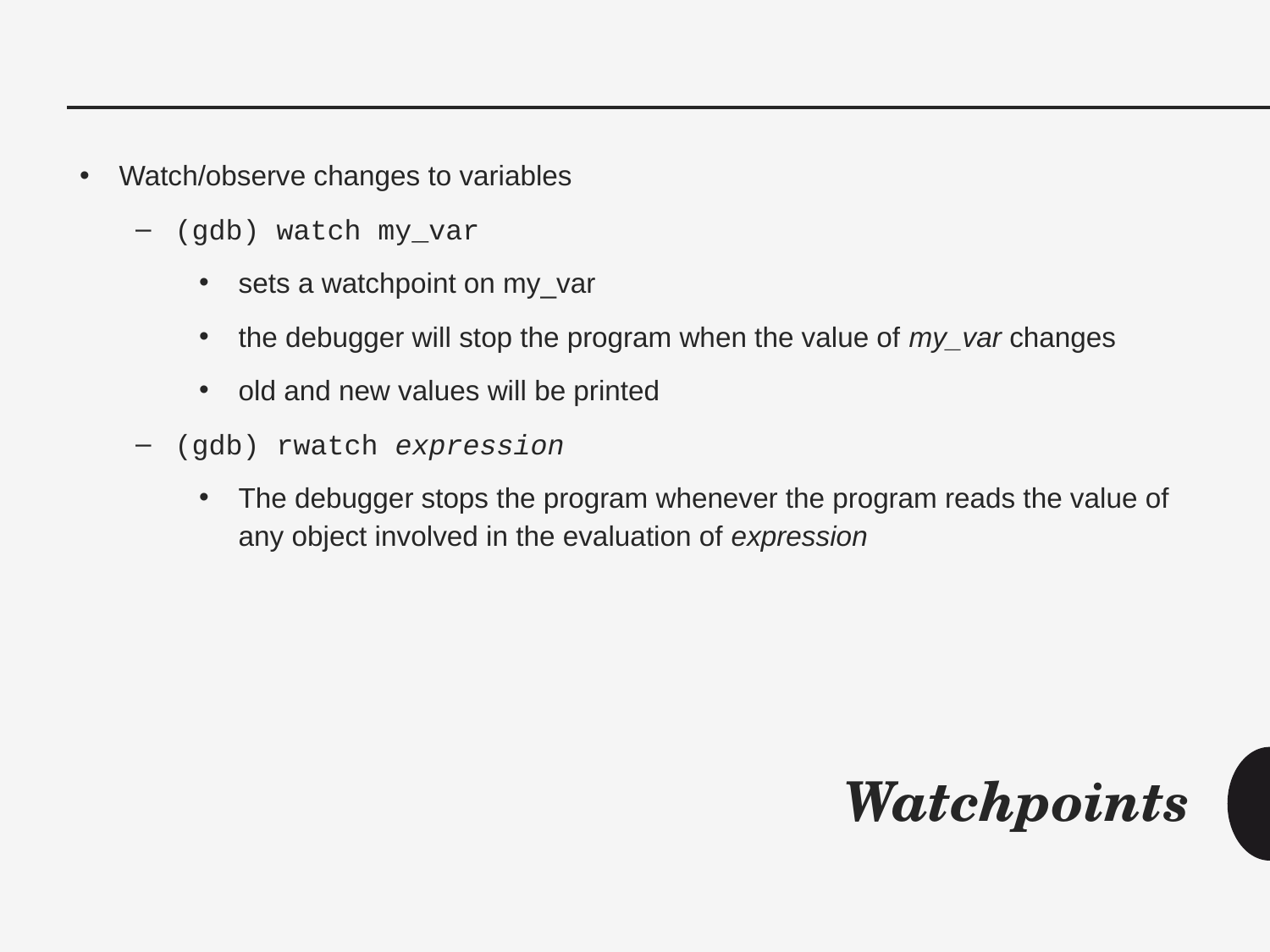

Watch/observe changes to variables
(gdb) watch my_var
sets a watchpoint on my_var
the debugger will stop the program when the value of my_var changes
old and new values will be printed
(gdb) rwatch expression
The debugger stops the program whenever the program reads the value of any object involved in the evaluation of expression

# Watchpoints